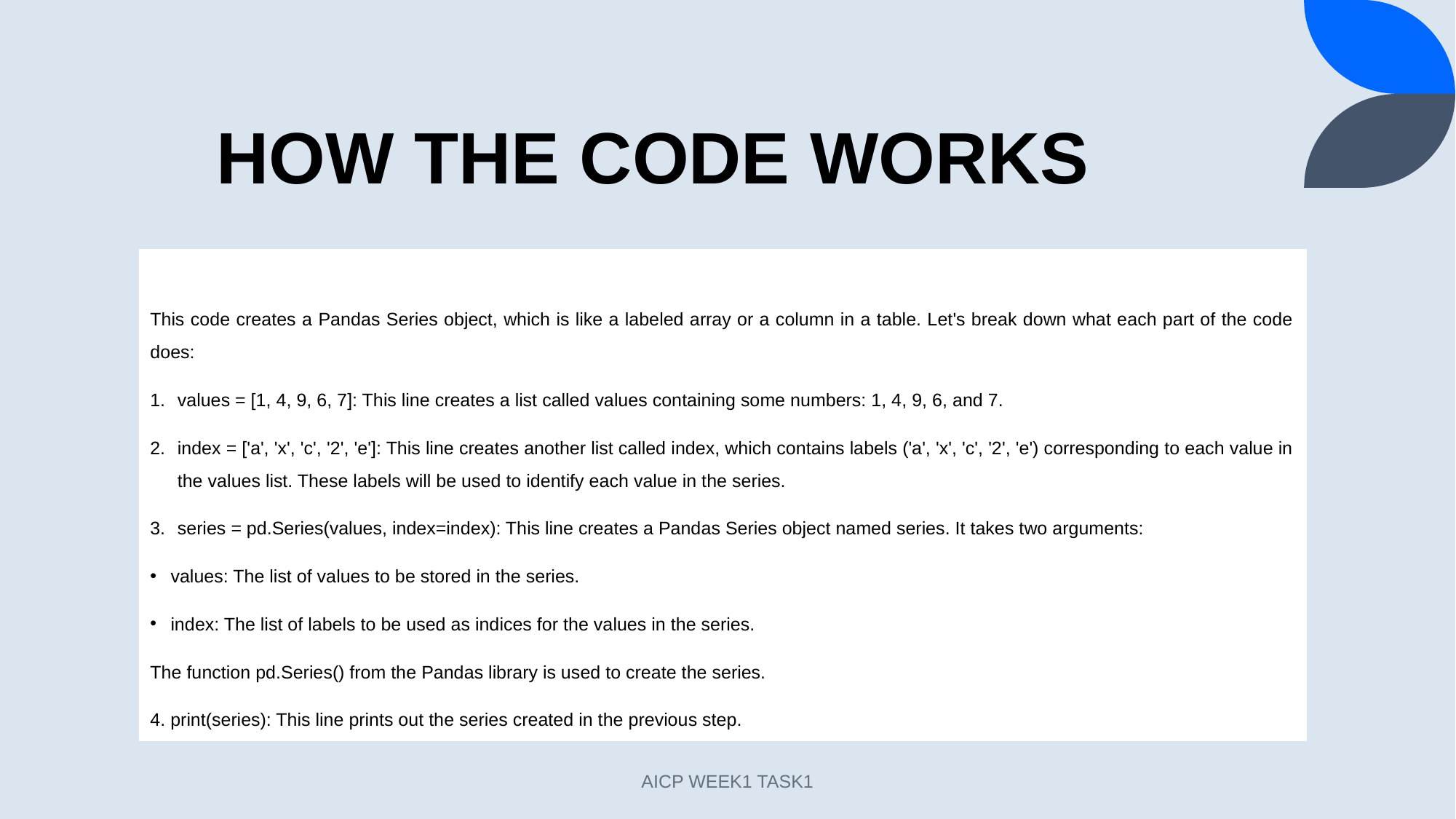

# HOW THE CODE WORKS

This code creates a Pandas Series object, which is like a labeled array or a column in a table. Let's break down what each part of the code does:
values = [1, 4, 9, 6, 7]: This line creates a list called values containing some numbers: 1, 4, 9, 6, and 7.
index = ['a', 'x', 'c', '2', 'e']: This line creates another list called index, which contains labels ('a', 'x', 'c', '2', 'e') corresponding to each value in the values list. These labels will be used to identify each value in the series.
series = pd.Series(values, index=index): This line creates a Pandas Series object named series. It takes two arguments:
values: The list of values to be stored in the series.
index: The list of labels to be used as indices for the values in the series.
The function pd.Series() from the Pandas library is used to create the series.
4. print(series): This line prints out the series created in the previous step.
AICP WEEK1 TASK1
7